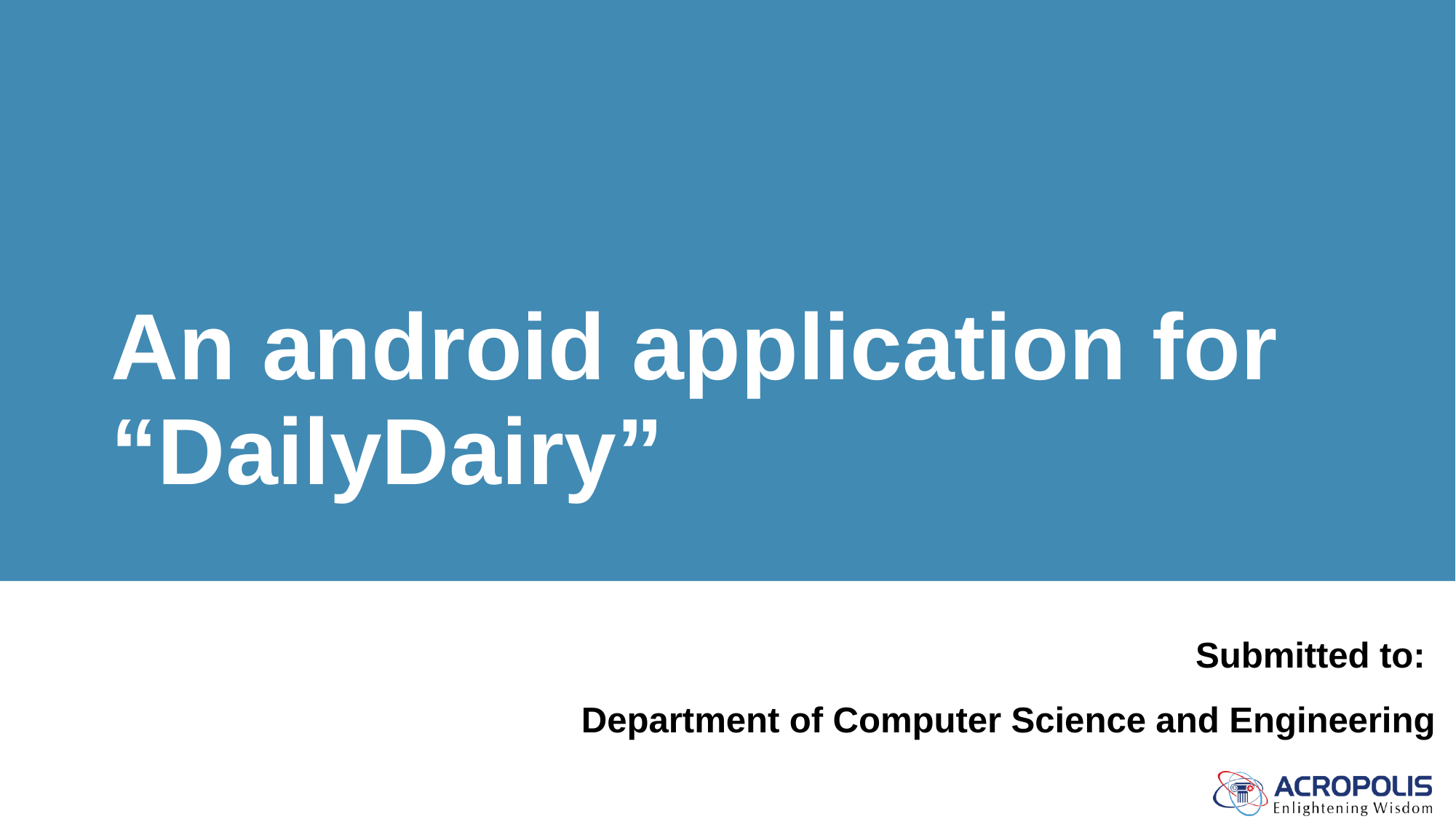

# An android application for “DailyDairy”
Submitted to:
Department of Computer Science and Engineering